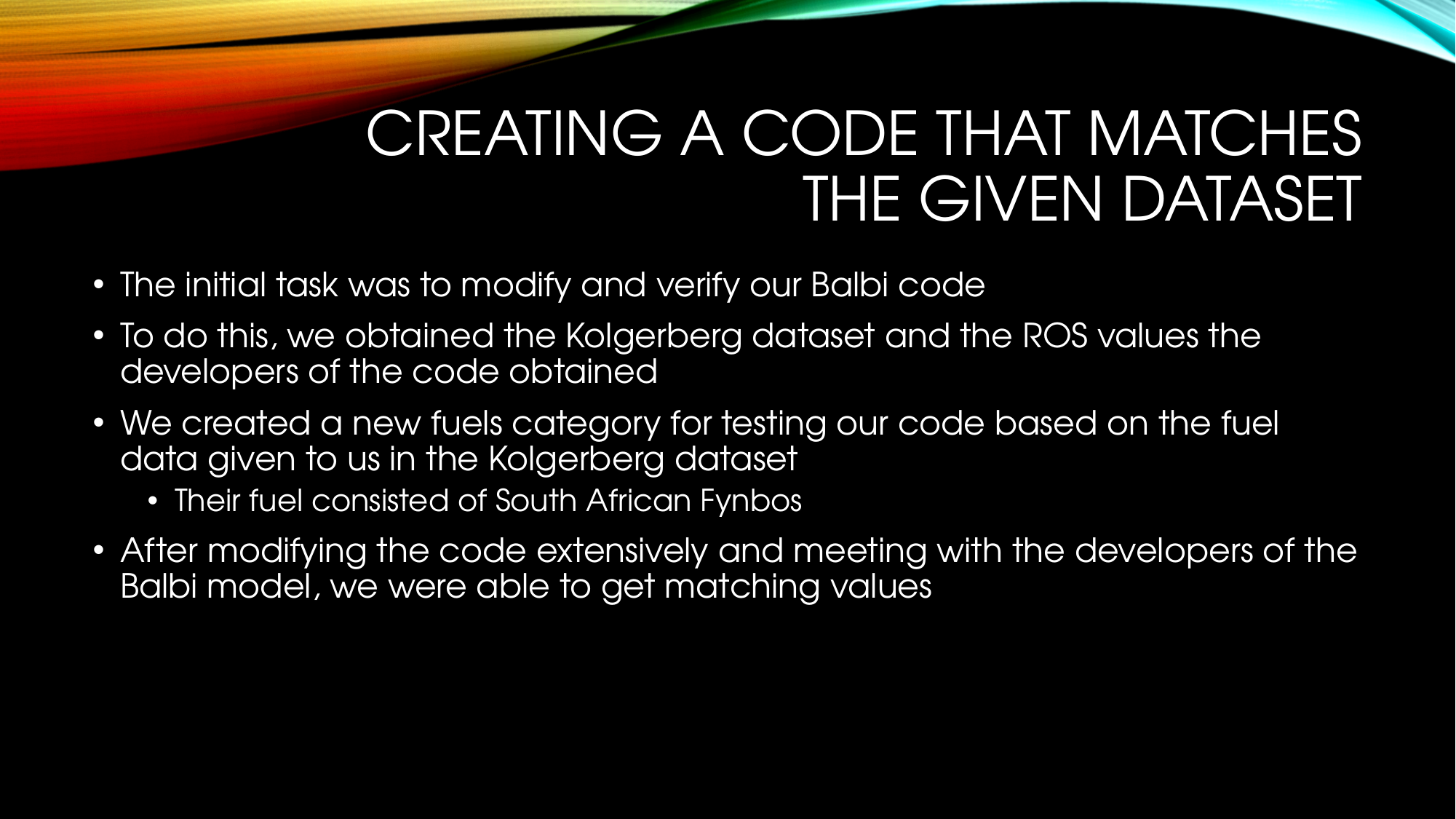

# Creating a code that matches the given dataset
The initial task was to modify and verify our Balbi code
To do this, we obtained the Kolgerberg dataset and the ROS values the developers of the code obtained
We created a new fuels category for testing our code based on the fuel data given to us in the Kolgerberg dataset
Their fuel consisted of South African Fynbos
After modifying the code extensively and meeting with the developers of the Balbi model, we were able to get matching values